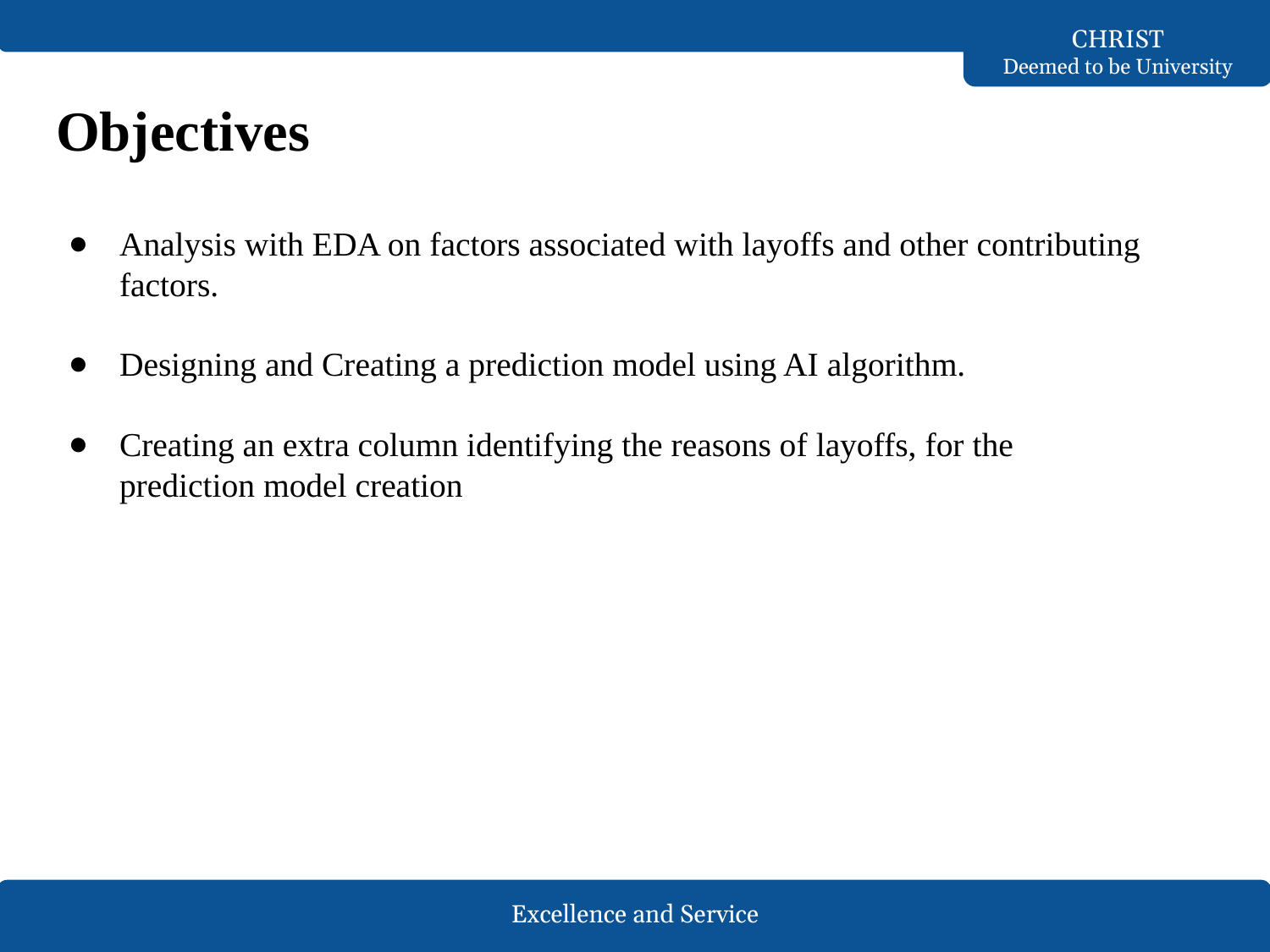

# Objectives

Analysis with EDA on factors associated with layoffs and other contributing factors.

Designing and Creating a prediction model using AI algorithm.

Creating an extra column identifying the reasons of layoffs, for the prediction model creation